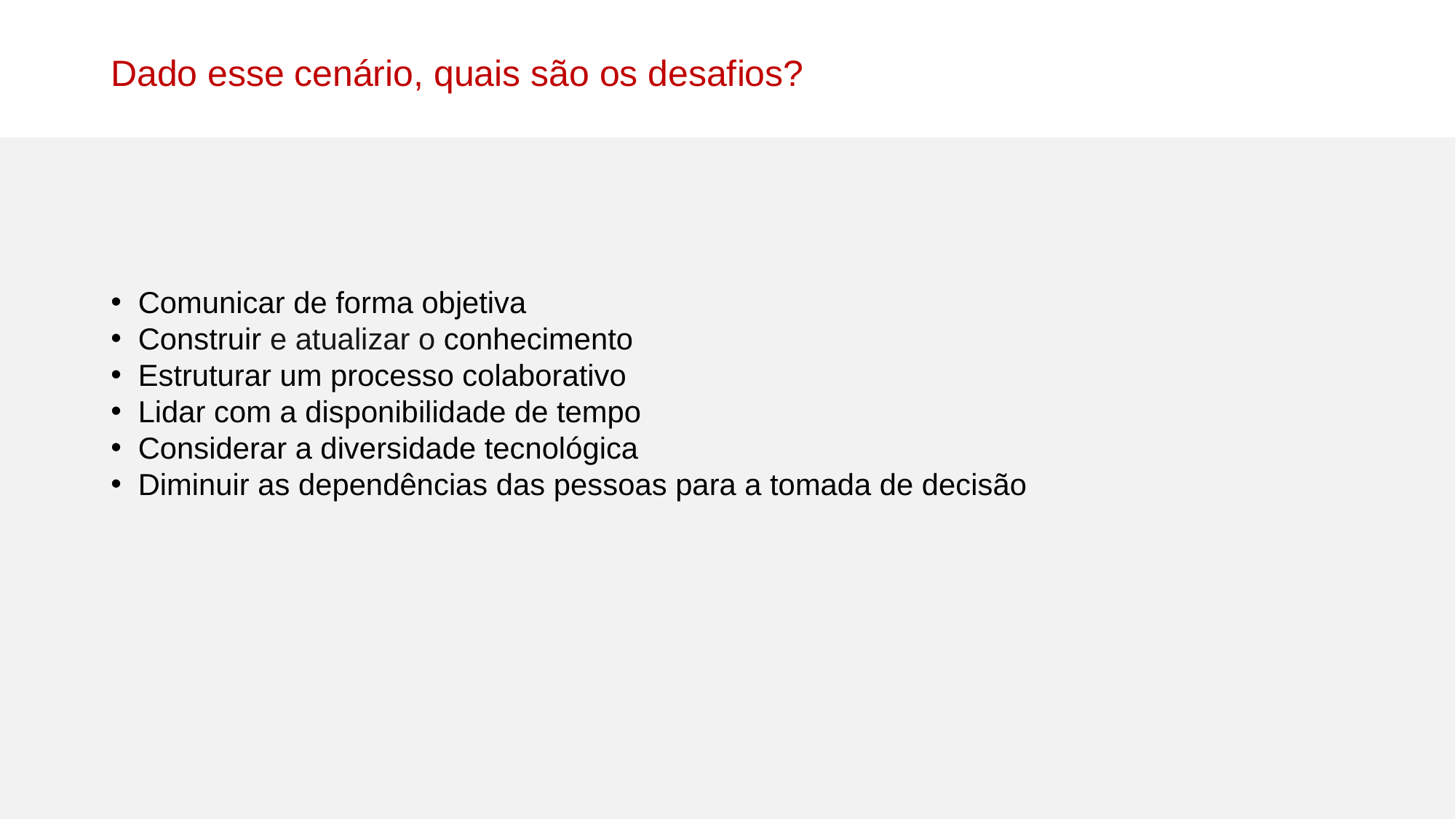

Dado esse cenário, quais são os desafios?
Comunicar de forma objetiva
Construir e atualizar o conhecimento
Estruturar um processo colaborativo
Lidar com a disponibilidade de tempo
Considerar a diversidade tecnológica
Diminuir as dependências das pessoas para a tomada de decisão